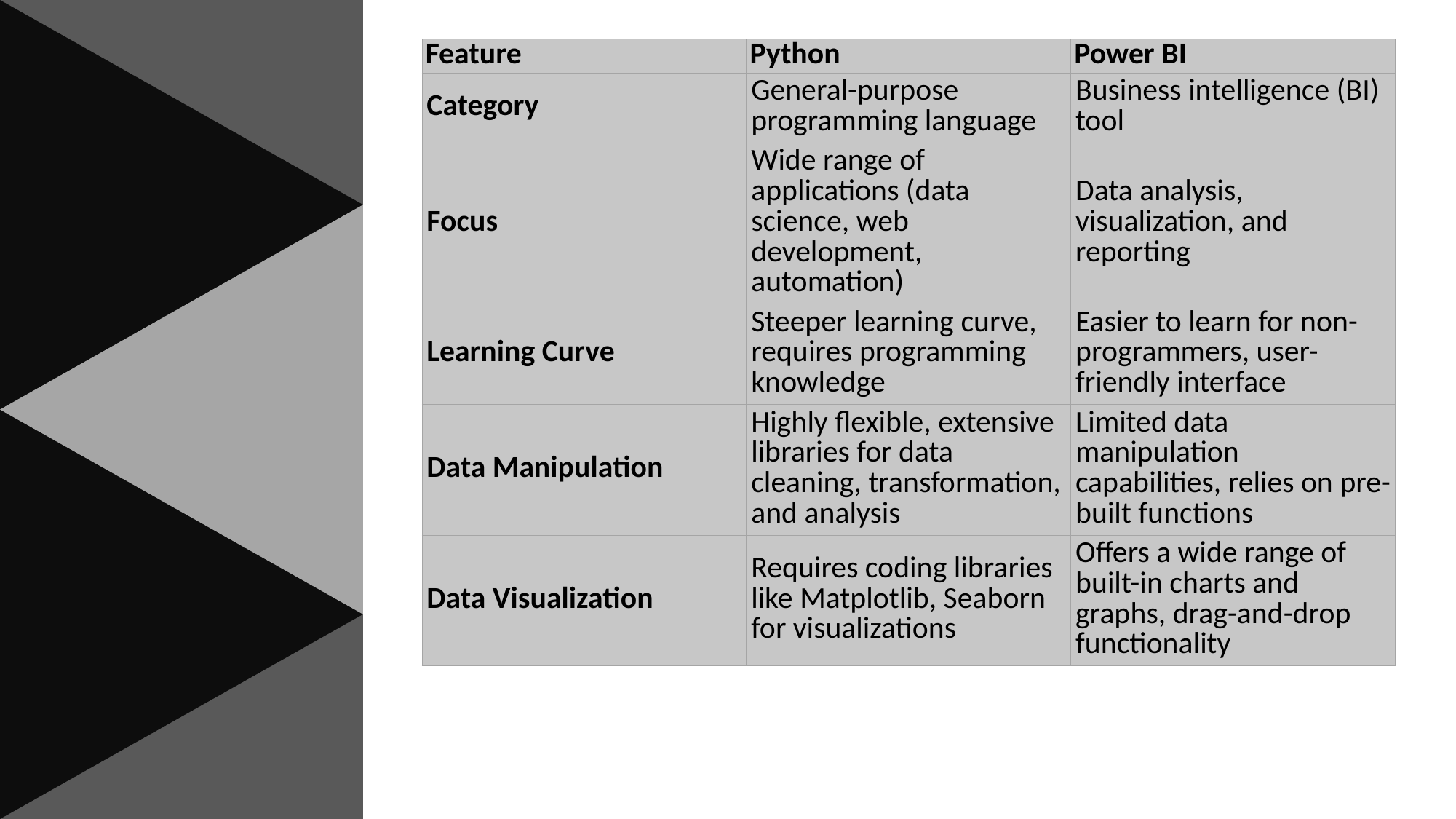

| Feature | Python | Power BI |
| --- | --- | --- |
| Category | General-purpose programming language | Business intelligence (BI) tool |
| Focus | Wide range of applications (data science, web development, automation) | Data analysis, visualization, and reporting |
| Learning Curve | Steeper learning curve, requires programming knowledge | Easier to learn for non-programmers, user-friendly interface |
| Data Manipulation | Highly flexible, extensive libraries for data cleaning, transformation, and analysis | Limited data manipulation capabilities, relies on pre-built functions |
| Data Visualization | Requires coding libraries like Matplotlib, Seaborn for visualizations | Offers a wide range of built-in charts and graphs, drag-and-drop functionality |